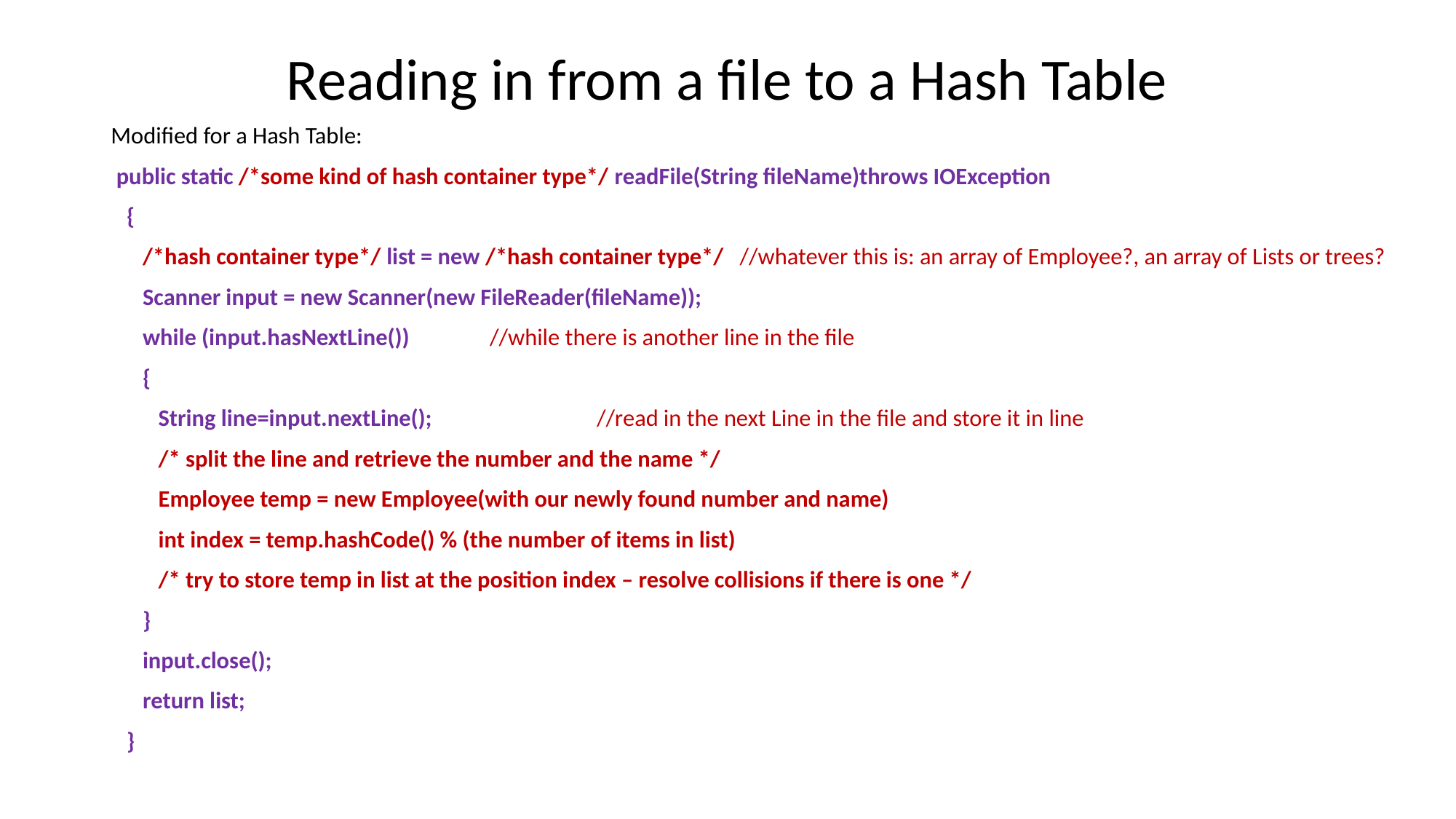

# Reading in from a file to a Hash Table
Modified for a Hash Table:
 public static /*some kind of hash container type*/ readFile(String fileName)throws IOException
   {
      /*hash container type*/ list = new /*hash container type*/   //whatever this is: an array of Employee?, an array of Lists or trees?
      Scanner input = new Scanner(new FileReader(fileName));
      while (input.hasNextLine())			           //while there is another line in the file
      {
         String line=input.nextLine();			           //read in the next Line in the file and store it in line
         /* split the line and retrieve the number and the name */
         Employee temp = new Employee(with our newly found number and name)
         int index = temp.hashCode() % (the number of items in list)
         /* try to store temp in list at the position index – resolve collisions if there is one */
      }
      input.close();
      return list;
   }